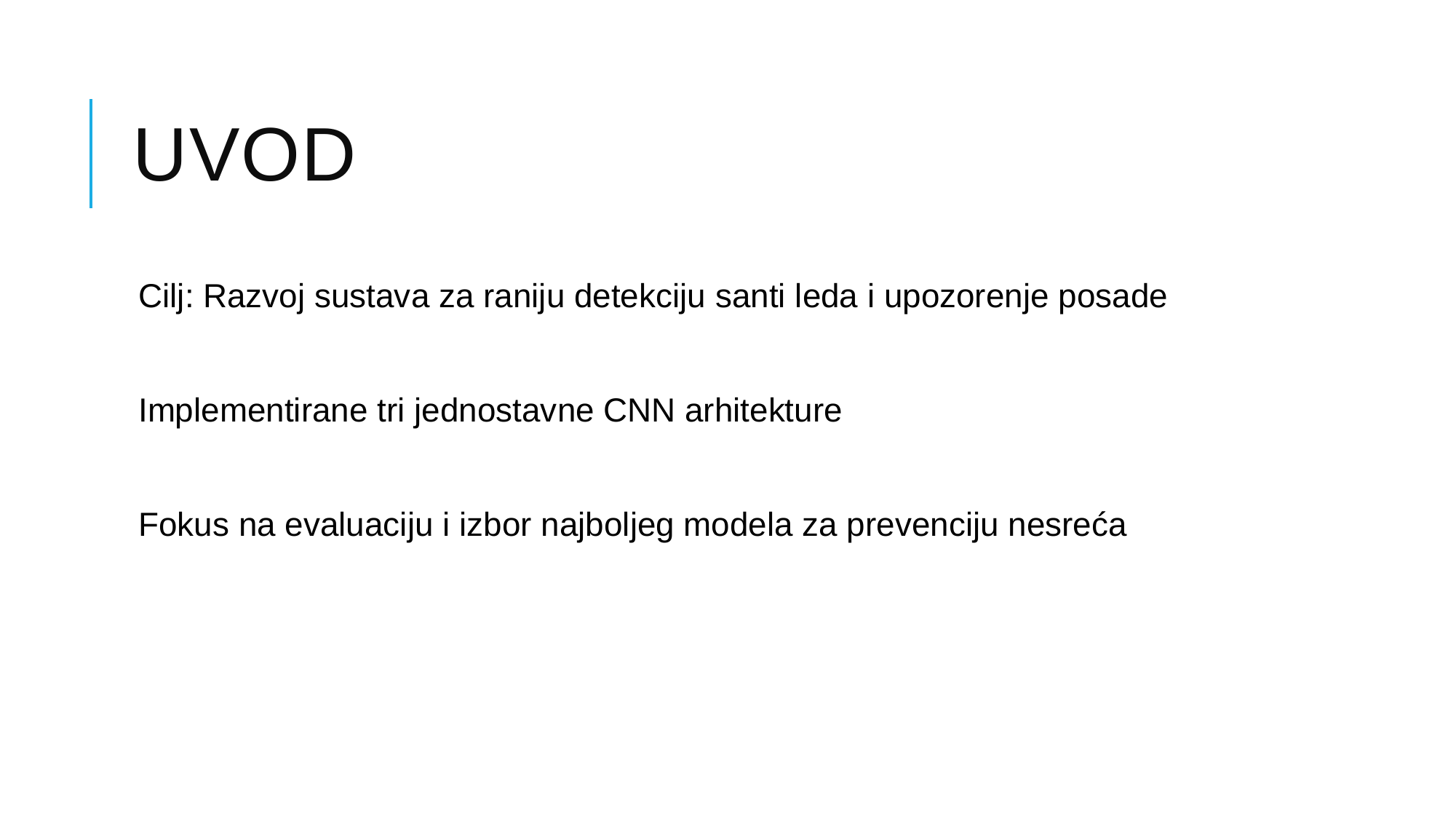

# Uvod
Cilj: Razvoj sustava za raniju detekciju santi leda i upozorenje posade

Implementirane tri jednostavne CNN arhitekture

Fokus na evaluaciju i izbor najboljeg modela za prevenciju nesreća